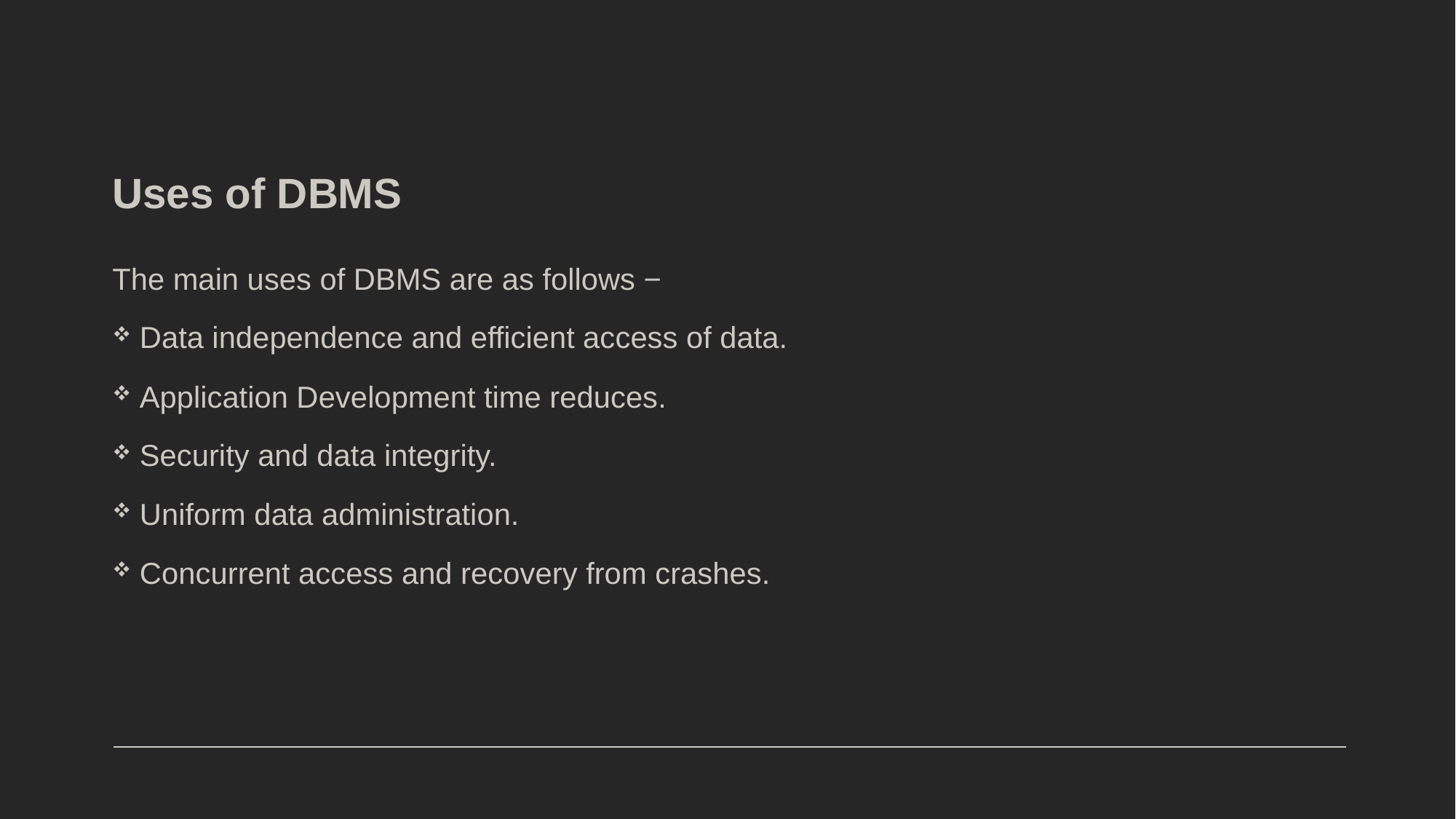

# Uses of DBMS
The main uses of DBMS are as follows −
Data independence and efficient access of data.
Application Development time reduces.
Security and data integrity.
Uniform data administration.
Concurrent access and recovery from crashes.